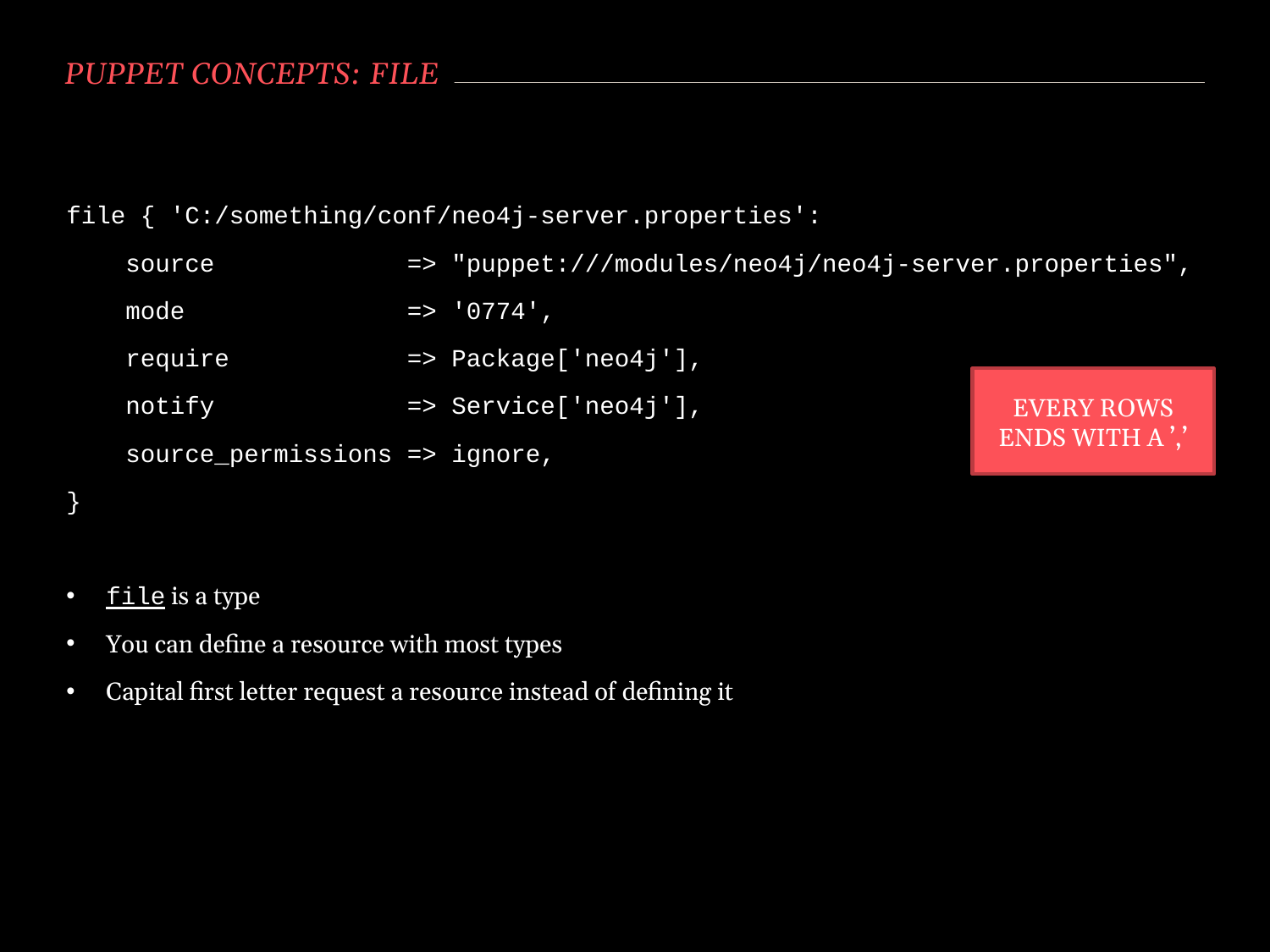

# Puppet Concepts: file
file { 'C:/something/conf/neo4j-server.properties':
    source             => "puppet:///modules/neo4j/neo4j-server.properties",
    mode               => '0774',
    require            => Package['neo4j'],
    notify             => Service['neo4j'],
    source_permissions => ignore,
}

file is a type
You can define a resource with most types
Capital first letter request a resource instead of defining it
EVERY ROWS ENDS WITH A ’,’